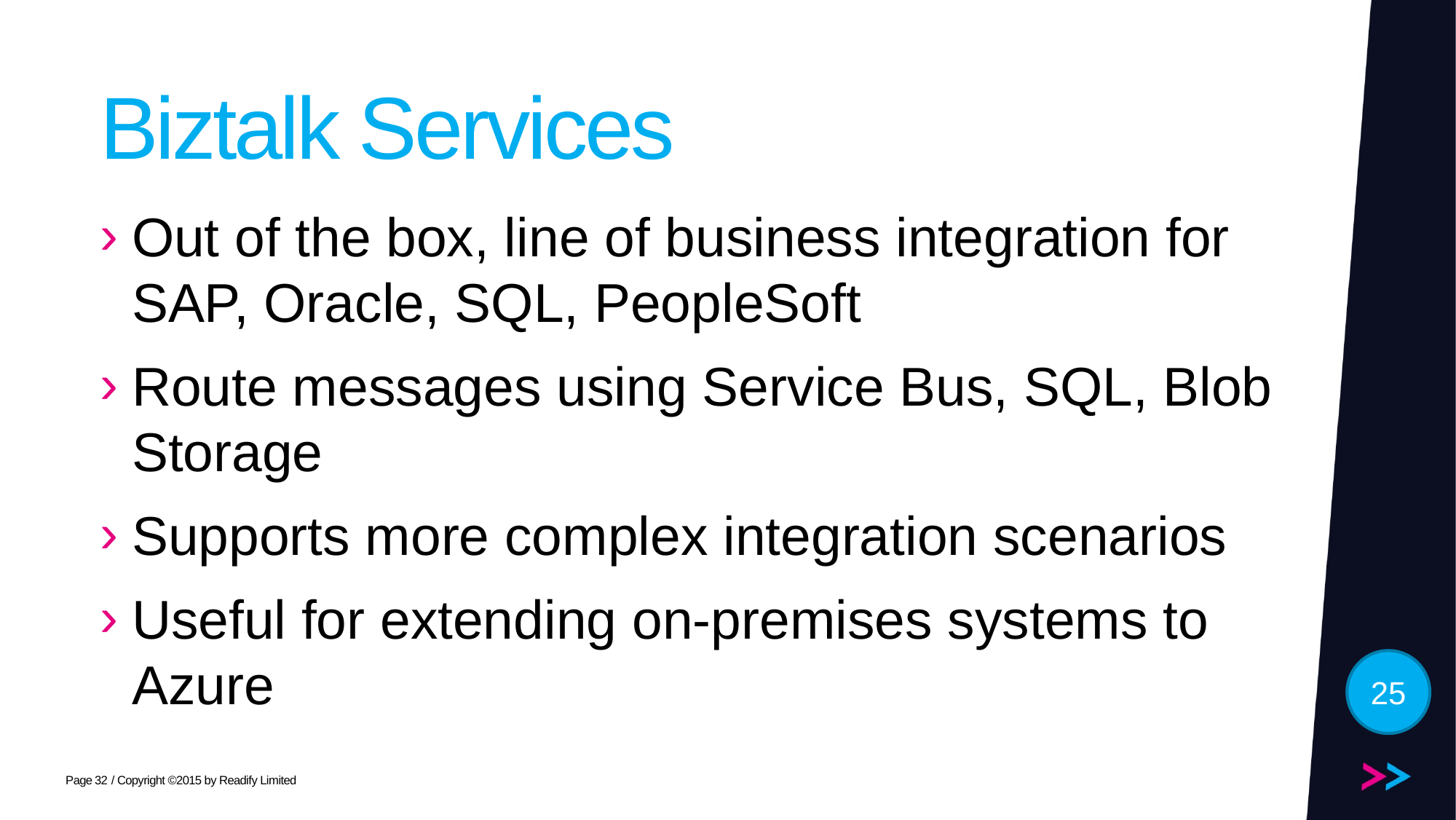

# Biztalk Services
Out of the box, line of business integration for SAP, Oracle, SQL, PeopleSoft
Route messages using Service Bus, SQL, Blob Storage
Supports more complex integration scenarios
Useful for extending on-premises systems to Azure
25
32
/ Copyright ©2015 by Readify Limited